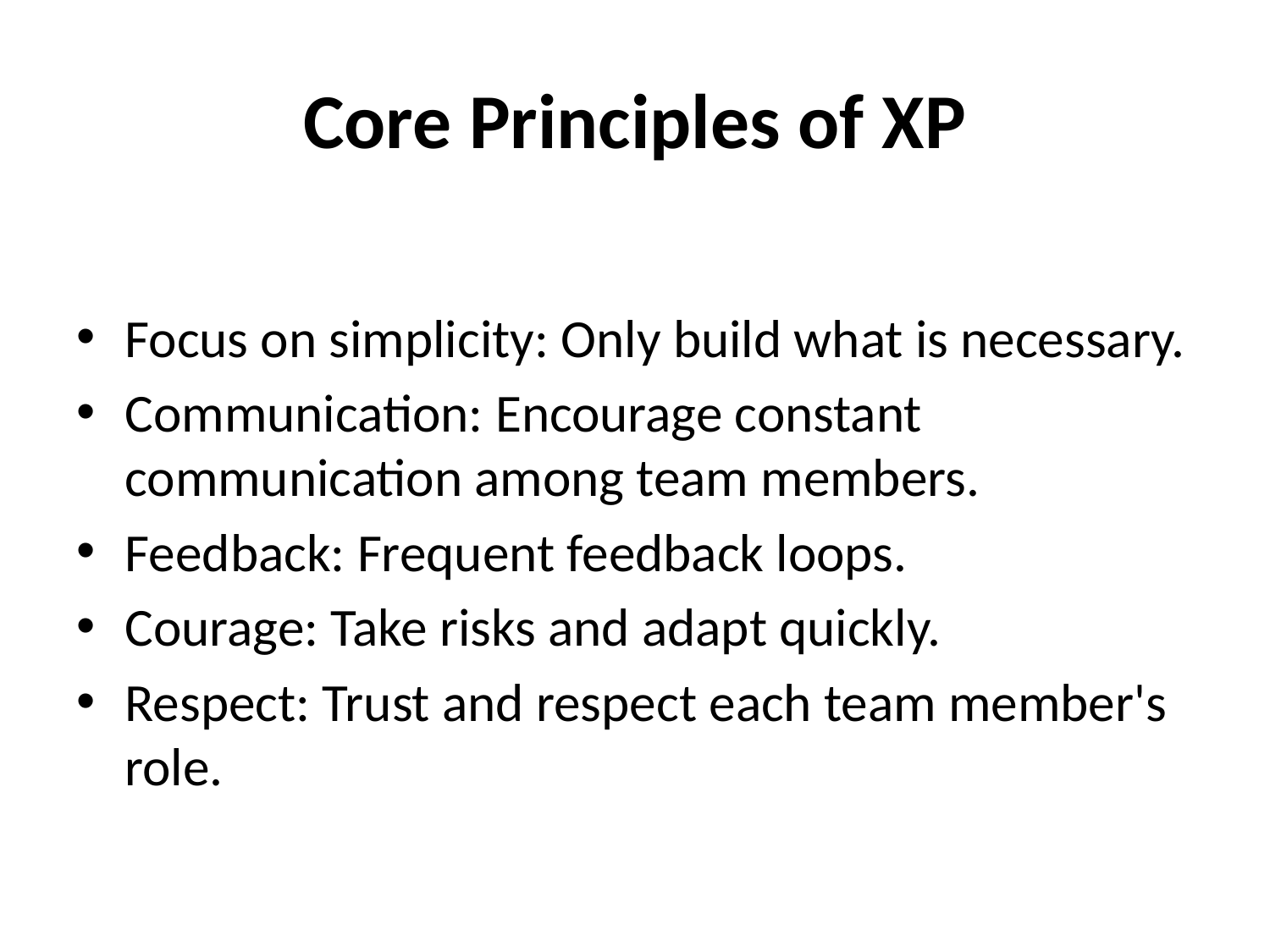

# Core Principles of XP

Focus on simplicity: Only build what is necessary.
Communication: Encourage constant communication among team members.
Feedback: Frequent feedback loops.
Courage: Take risks and adapt quickly.
Respect: Trust and respect each team member's role.